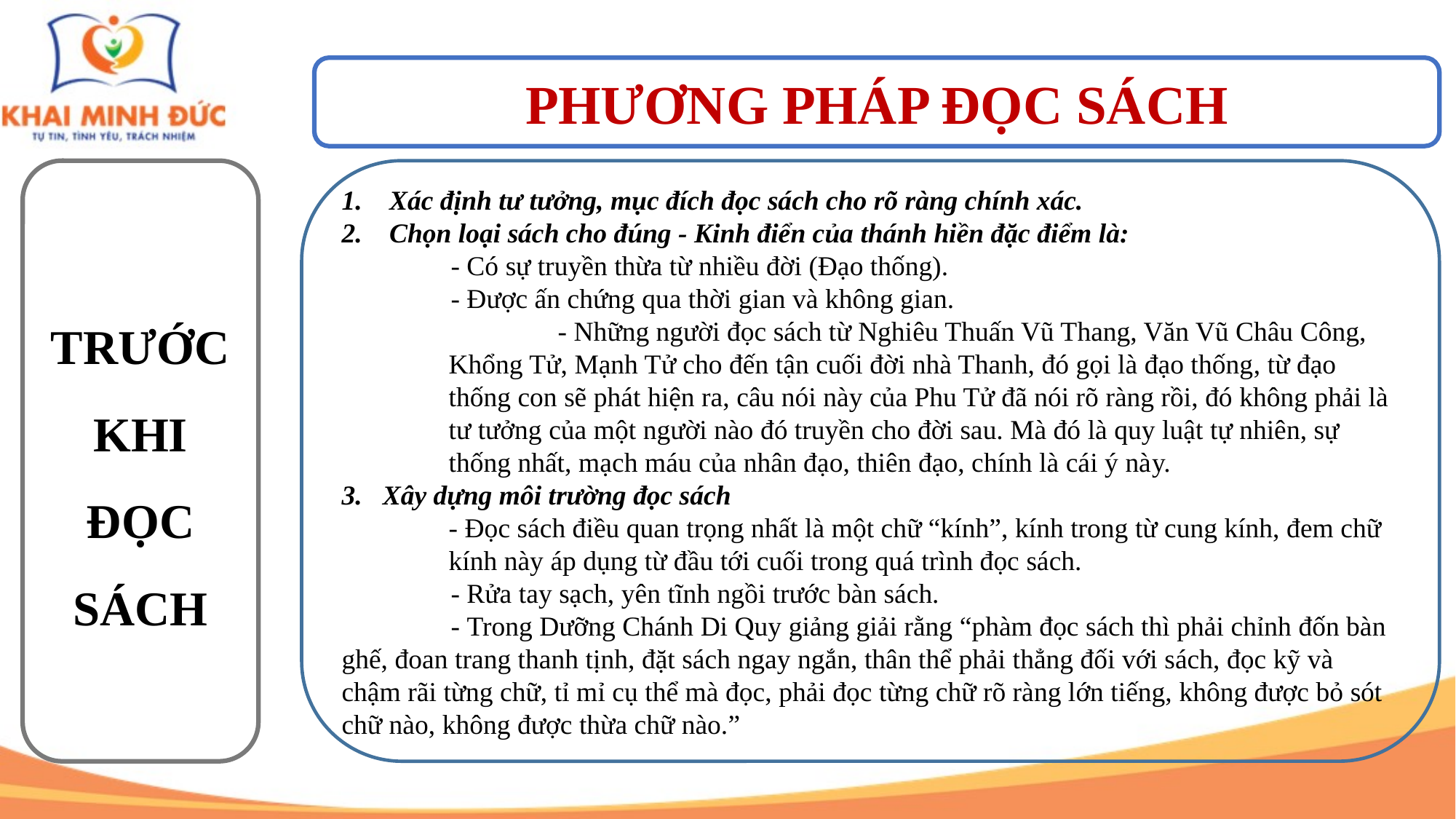

PHƯƠNG PHÁP ĐỌC SÁCH
TRƯỚC
KHI
ĐỌC
SÁCH
Xác định tư tưởng, mục đích đọc sách cho rõ ràng chính xác.
Chọn loại sách cho đúng - Kinh điển của thánh hiền đặc điểm là:
	- Có sự truyền thừa từ nhiều đời (Đạo thống).
	- Được ấn chứng qua thời gian và không gian.
	- Những người đọc sách từ Nghiêu Thuấn Vũ Thang, Văn Vũ Châu Công, Khổng Tử, Mạnh Tử cho đến tận cuối đời nhà Thanh, đó gọi là đạo thống, từ đạo thống con sẽ phát hiện ra, câu nói này của Phu Tử đã nói rõ ràng rồi, đó không phải là tư tưởng của một người nào đó truyền cho đời sau. Mà đó là quy luật tự nhiên, sự thống nhất, mạch máu của nhân đạo, thiên đạo, chính là cái ý này.
Xây dựng môi trường đọc sách
	- Đọc sách điều quan trọng nhất là một chữ “kính”, kính trong từ cung kính, đem chữ kính này áp dụng từ đầu tới cuối trong quá trình đọc sách.
	- Rửa tay sạch, yên tĩnh ngồi trước bàn sách.
	- Trong Dưỡng Chánh Di Quy giảng giải rằng “phàm đọc sách thì phải chỉnh đốn bàn ghế, đoan trang thanh tịnh, đặt sách ngay ngắn, thân thể phải thẳng đối với sách, đọc kỹ và chậm rãi từng chữ, tỉ mỉ cụ thể mà đọc, phải đọc từng chữ rõ ràng lớn tiếng, không được bỏ sót chữ nào, không được thừa chữ nào.”